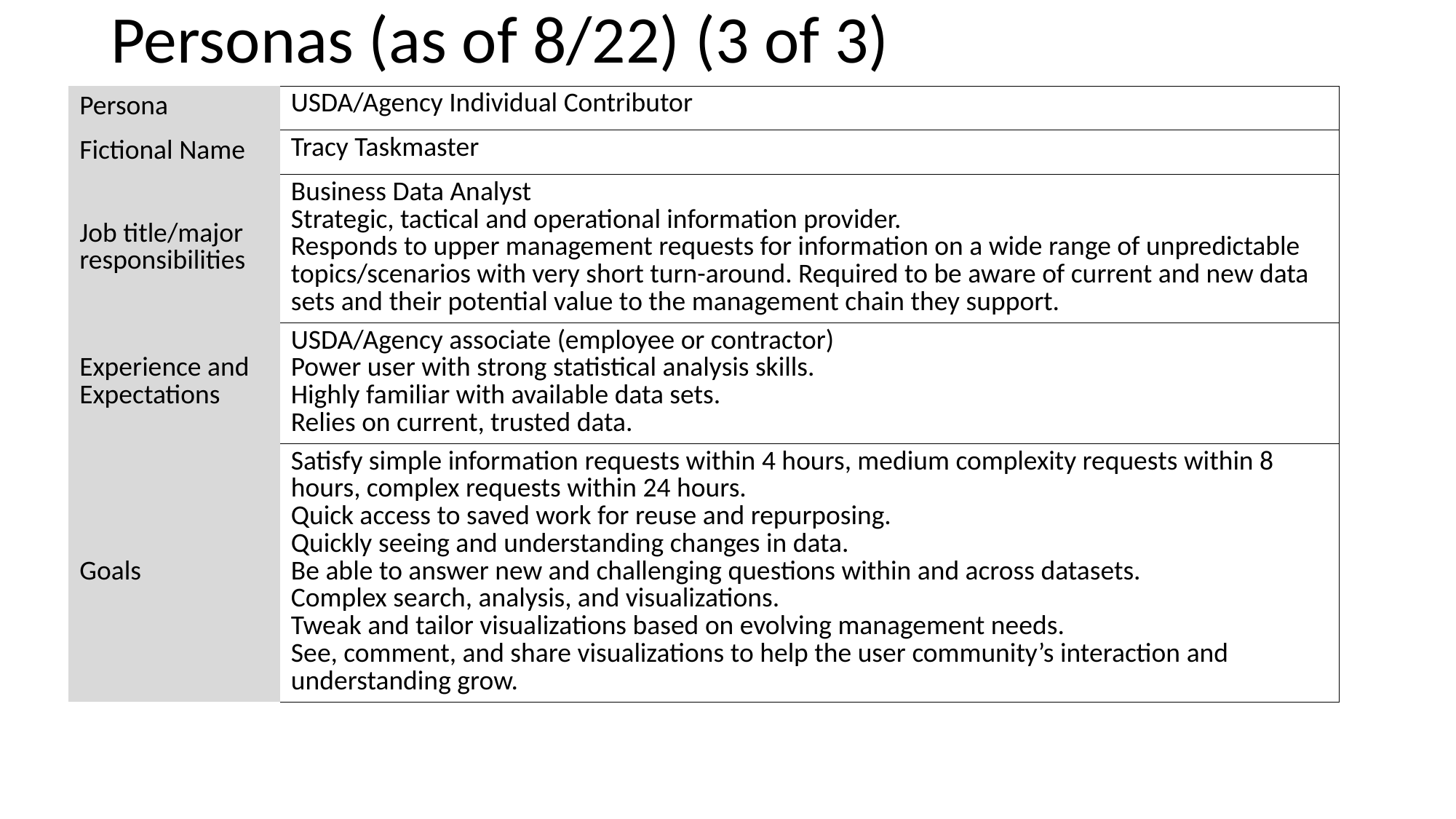

Personas (as of 8/22) (3 of 3)
| Persona | USDA/Agency Individual Contributor |
| --- | --- |
| Fictional Name | Tracy Taskmaster |
| Job title/major responsibilities | Business Data Analyst Strategic, tactical and operational information provider. Responds to upper management requests for information on a wide range of unpredictable topics/scenarios with very short turn-around. Required to be aware of current and new data sets and their potential value to the management chain they support. |
| Experience and Expectations | USDA/Agency associate (employee or contractor) Power user with strong statistical analysis skills. Highly familiar with available data sets. Relies on current, trusted data. |
| Goals | Satisfy simple information requests within 4 hours, medium complexity requests within 8 hours, complex requests within 24 hours. Quick access to saved work for reuse and repurposing. Quickly seeing and understanding changes in data. Be able to answer new and challenging questions within and across datasets. Complex search, analysis, and visualizations. Tweak and tailor visualizations based on evolving management needs. See, comment, and share visualizations to help the user community’s interaction and understanding grow. |